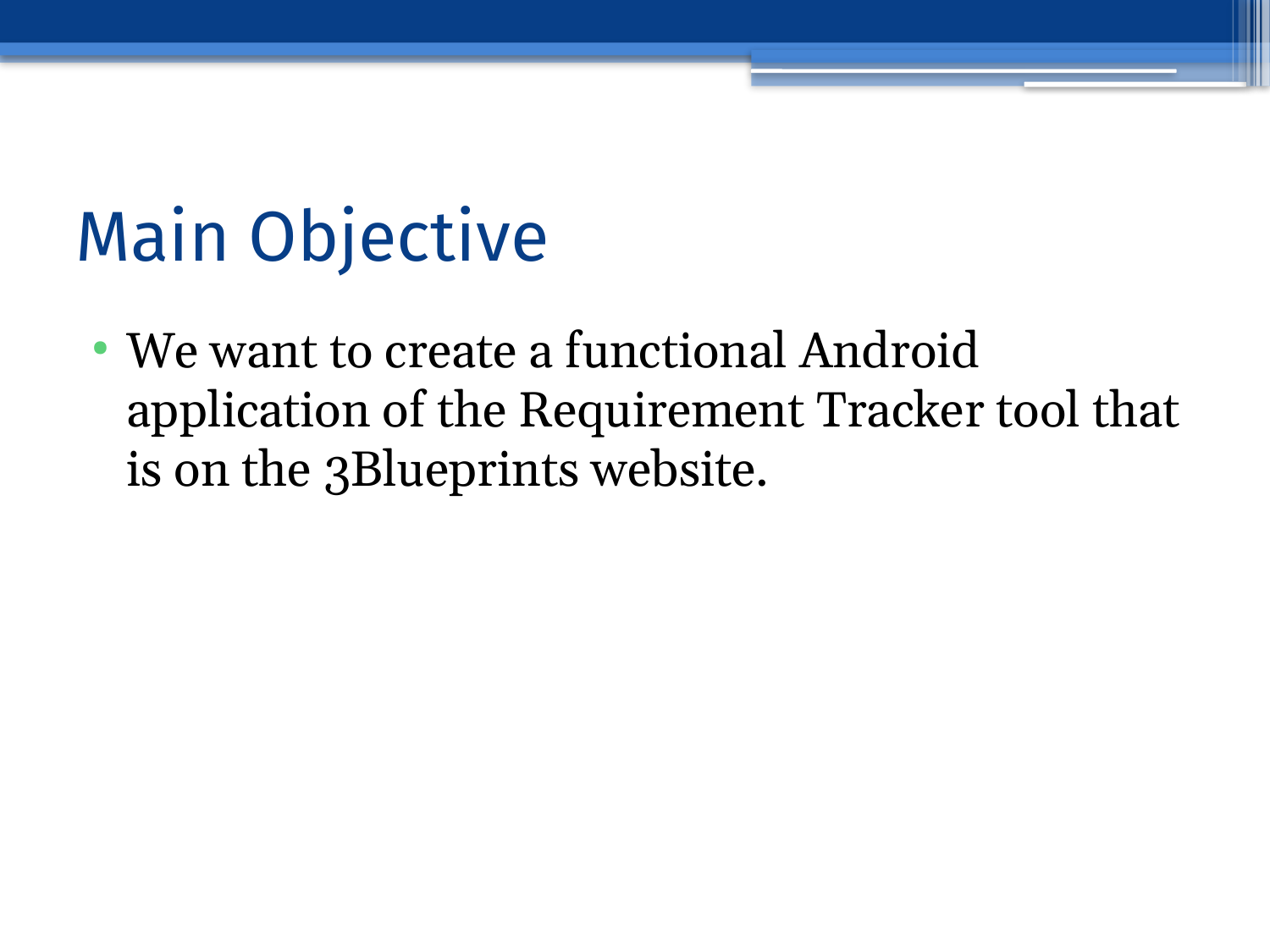

# Main Objective
We want to create a functional Android application of the Requirement Tracker tool that is on the 3Blueprints website.